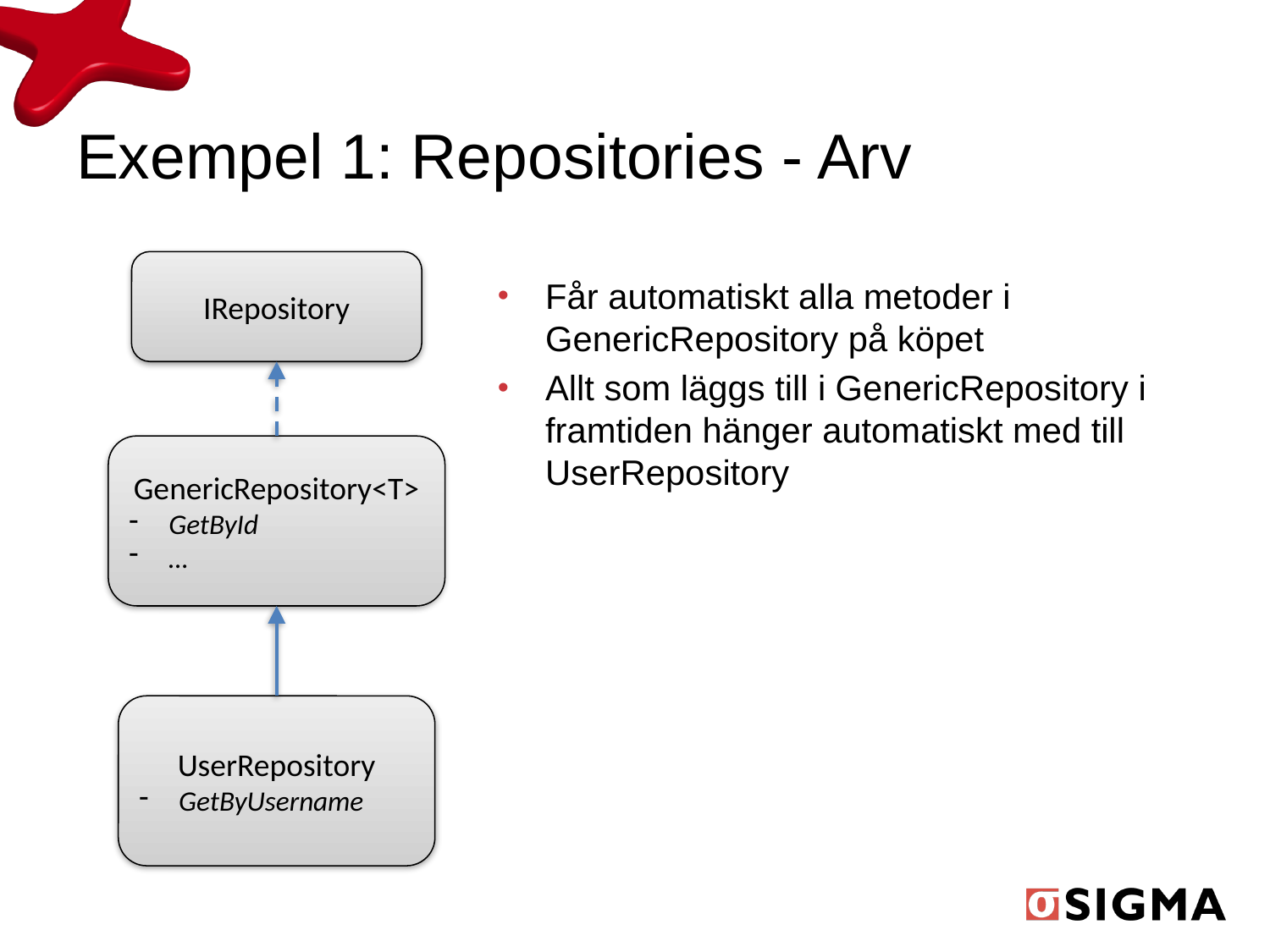

# Exempel 1: Repositories - Arv
IRepository
Får automatiskt alla metoder i GenericRepository på köpet
Allt som läggs till i GenericRepository i framtiden hänger automatiskt med till UserRepository
GenericRepository<T>
GetById
…
UserRepository
GetByUsername